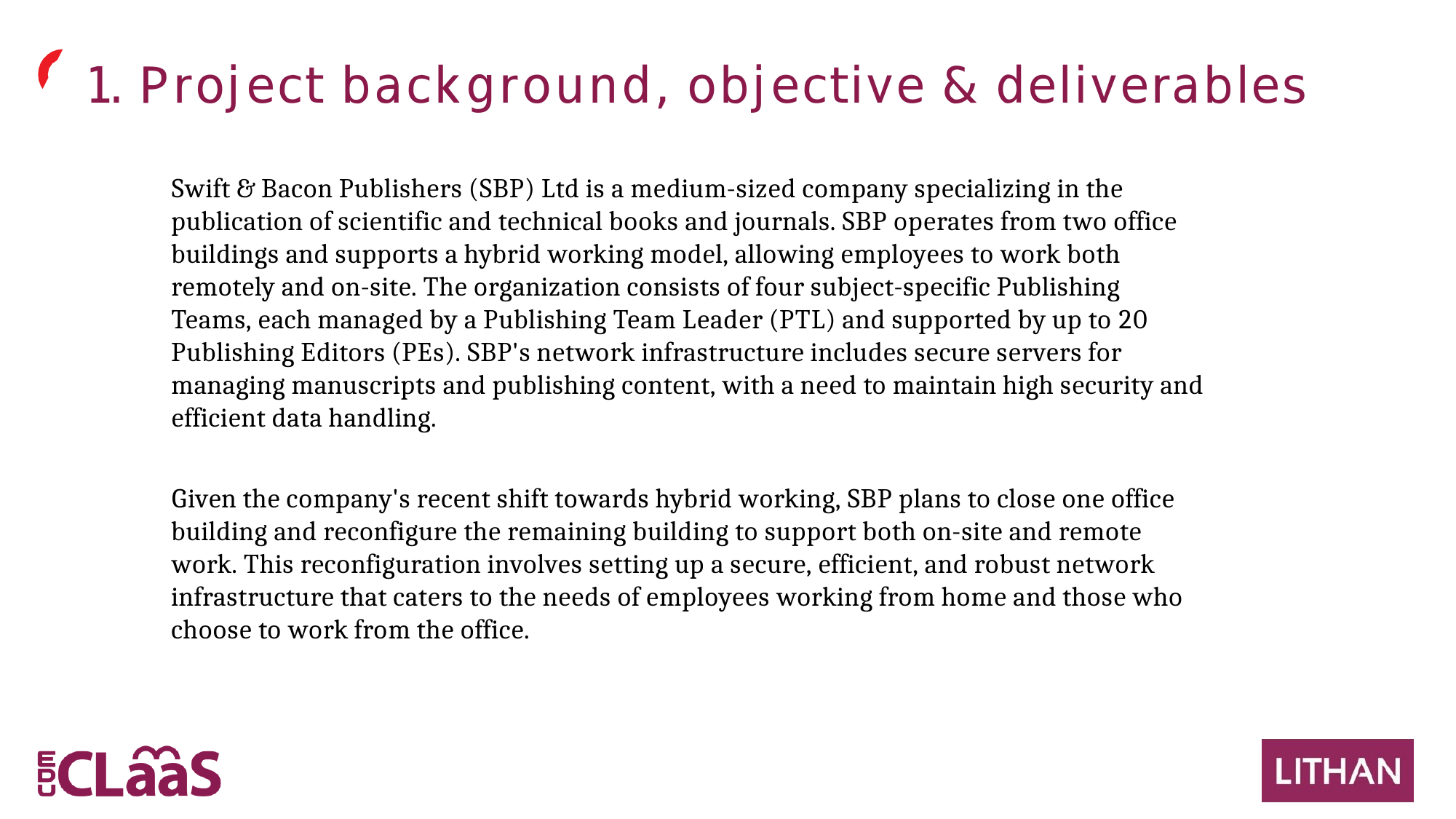

# 1. Project background, objective & deliverables
Swift & Bacon Publishers (SBP) Ltd is a medium-sized company specializing in the publication of scientific and technical books and journals. SBP operates from two office buildings and supports a hybrid working model, allowing employees to work both remotely and on-site. The organization consists of four subject-specific Publishing Teams, each managed by a Publishing Team Leader (PTL) and supported by up to 20 Publishing Editors (PEs). SBP's network infrastructure includes secure servers for managing manuscripts and publishing content, with a need to maintain high security and efficient data handling.

Given the company's recent shift towards hybrid working, SBP plans to close one office building and reconfigure the remaining building to support both on-site and remote work. This reconfiguration involves setting up a secure, efficient, and robust network infrastructure that caters to the needs of employees working from home and those who choose to work from the office.